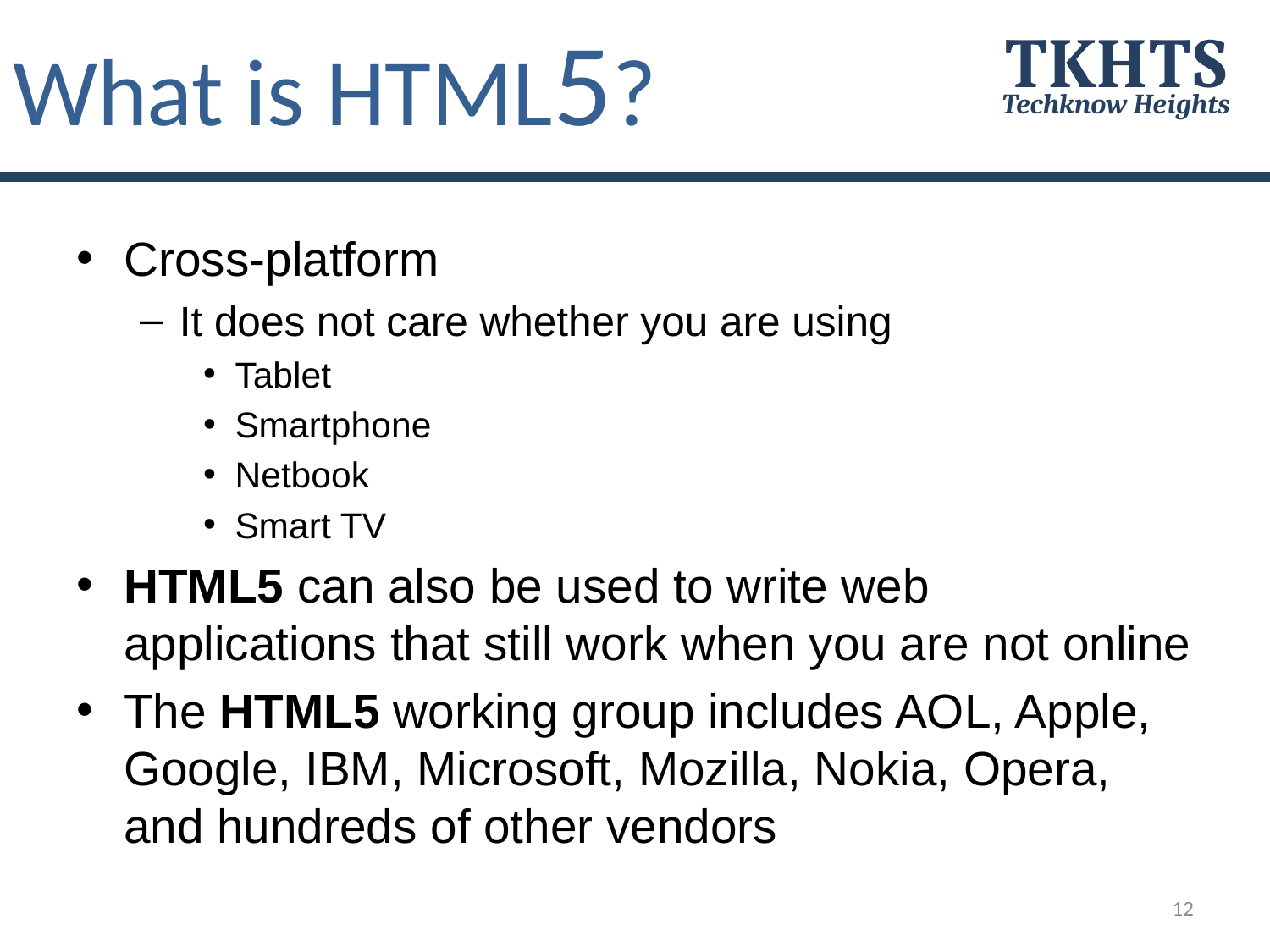

# What is HTML5?
TKHTS
Techknow Heights

Cross-platform
It does not care whether you are using
Tablet
Smartphone
Netbook
Smart TV
HTML5 can also be used to write web applications that still work when you are not online
The HTML5 working group includes AOL, Apple, Google, IBM, Microsoft, Mozilla, Nokia, Opera, and hundreds of other vendors
12